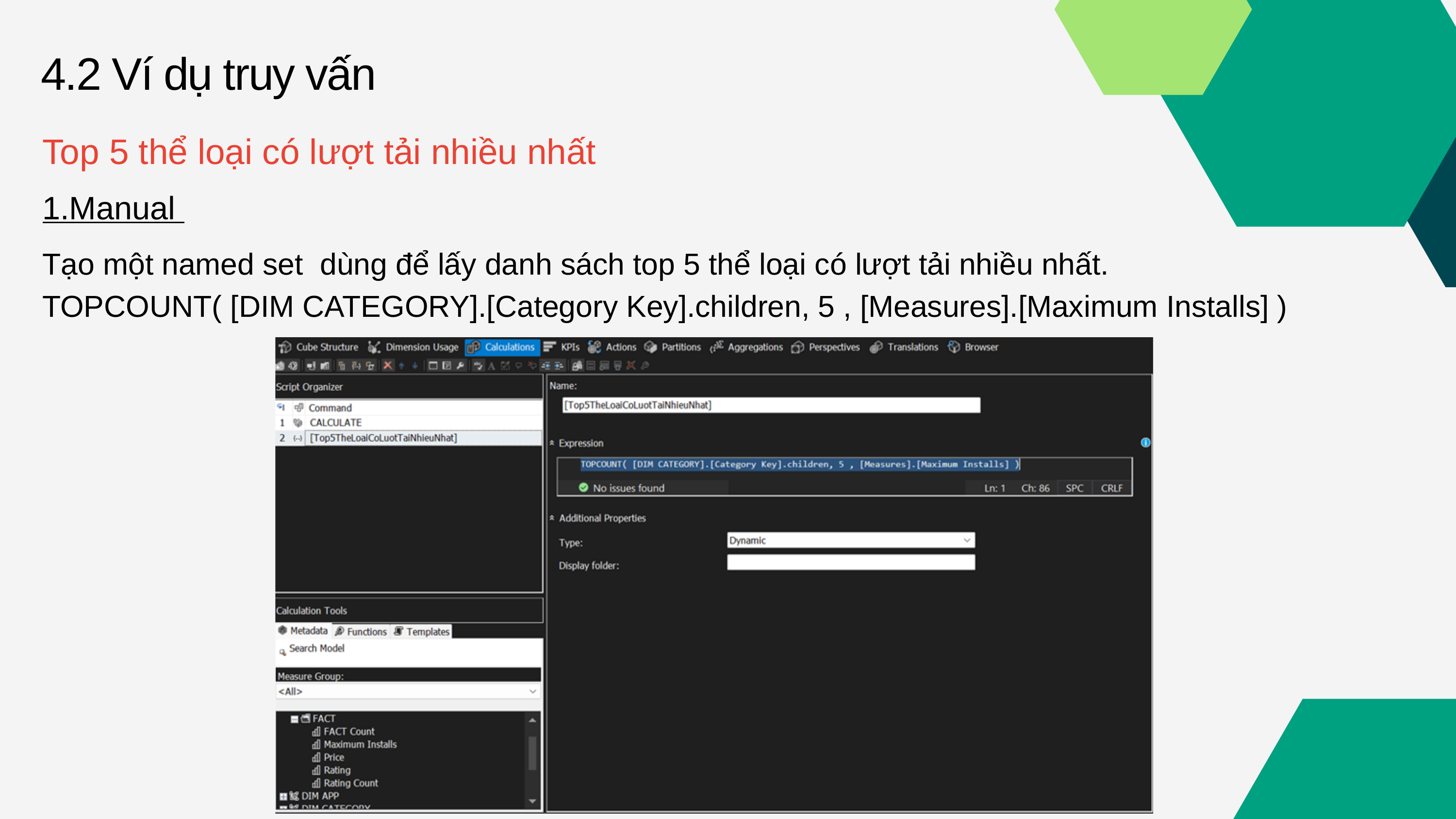

4.2 Ví dụ truy vấn

Top 5 thể loại có lượt tải nhiều nhất
1.Manual
Tạo một named set  dùng để lấy danh sách top 5 thể loại có lượt tải nhiều nhất.
TOPCOUNT( [DIM CATEGORY].[Category Key].children, 5 , [Measures].[Maximum Installs] )